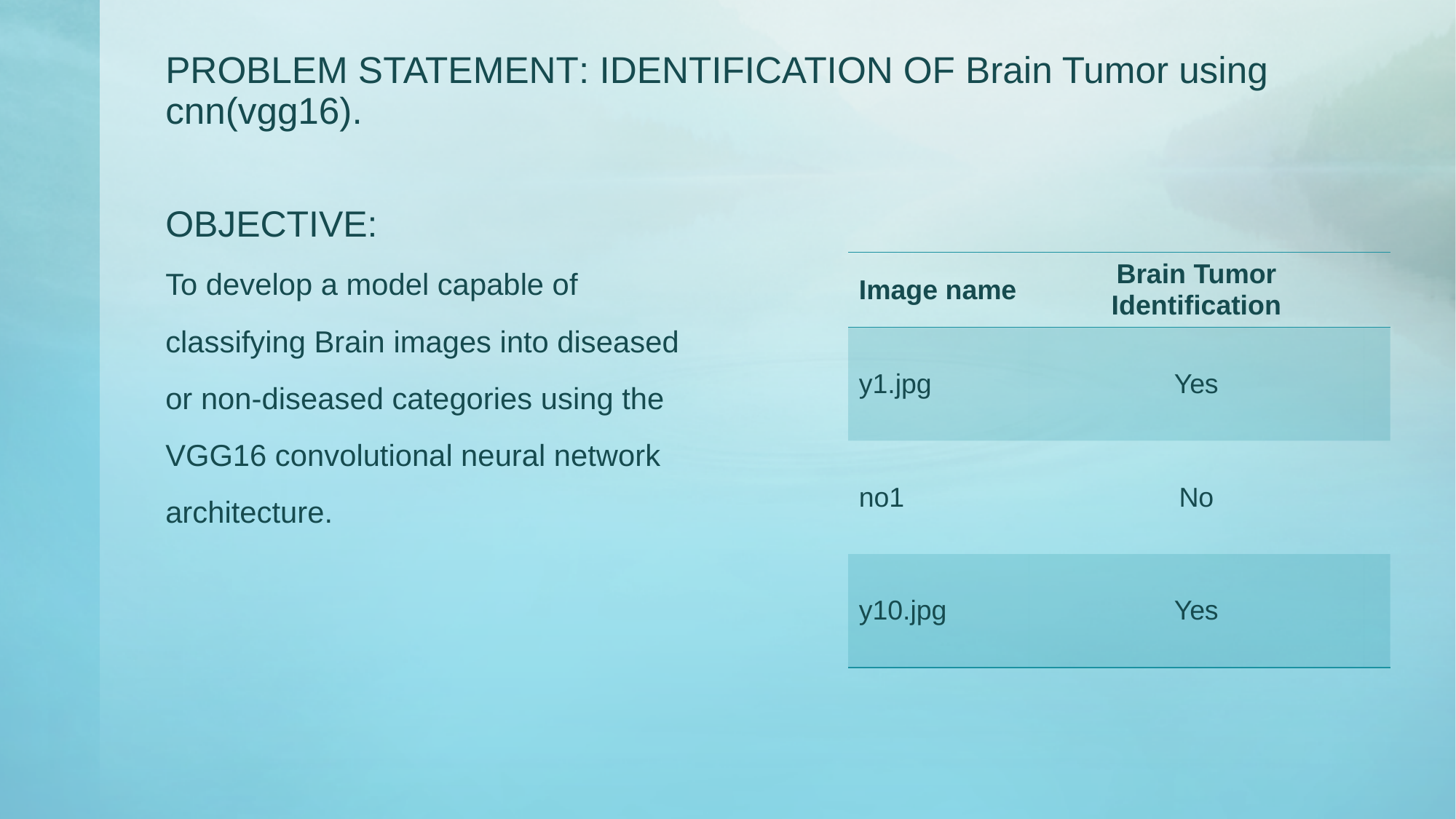

# PROBLEM STATEMENT: IDENTIFICATION OF Brain Tumor using cnn(vgg16).
OBJECTIVE:
To develop a model capable of
classifying Brain images into diseased
or non-diseased categories using the
VGG16 convolutional neural network
architecture.

| Image name | Brain Tumor Identification |  |
| --- | --- | --- |
| y1.jpg | Yes |  |
| no1 | No |  |
| y10.jpg | Yes |  |